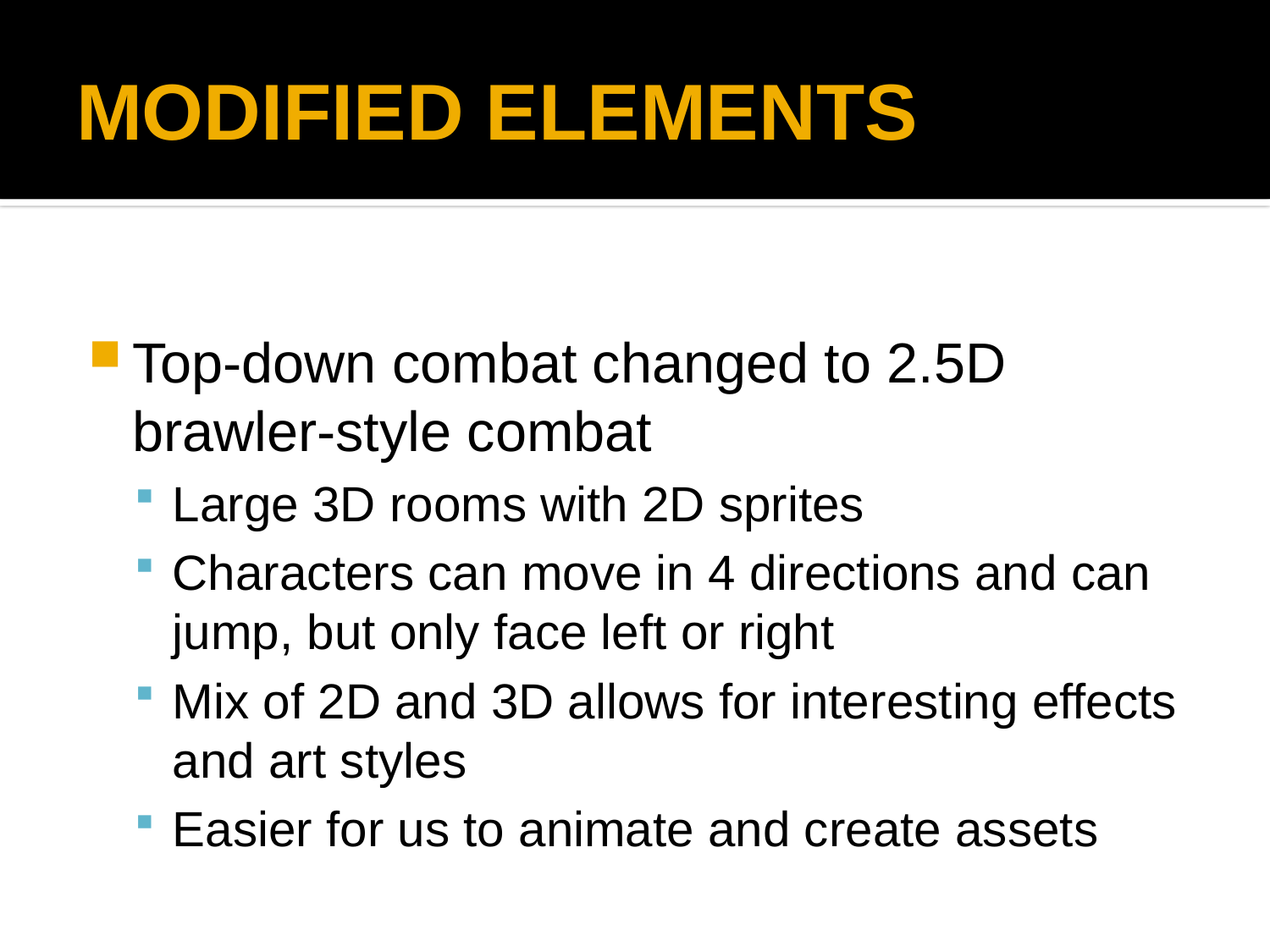

# MODIFIED ELEMENTS

Top-down combat changed to 2.5D brawler-style combat
Large 3D rooms with 2D sprites
Characters can move in 4 directions and can jump, but only face left or right
Mix of 2D and 3D allows for interesting effects and art styles
Easier for us to animate and create assets